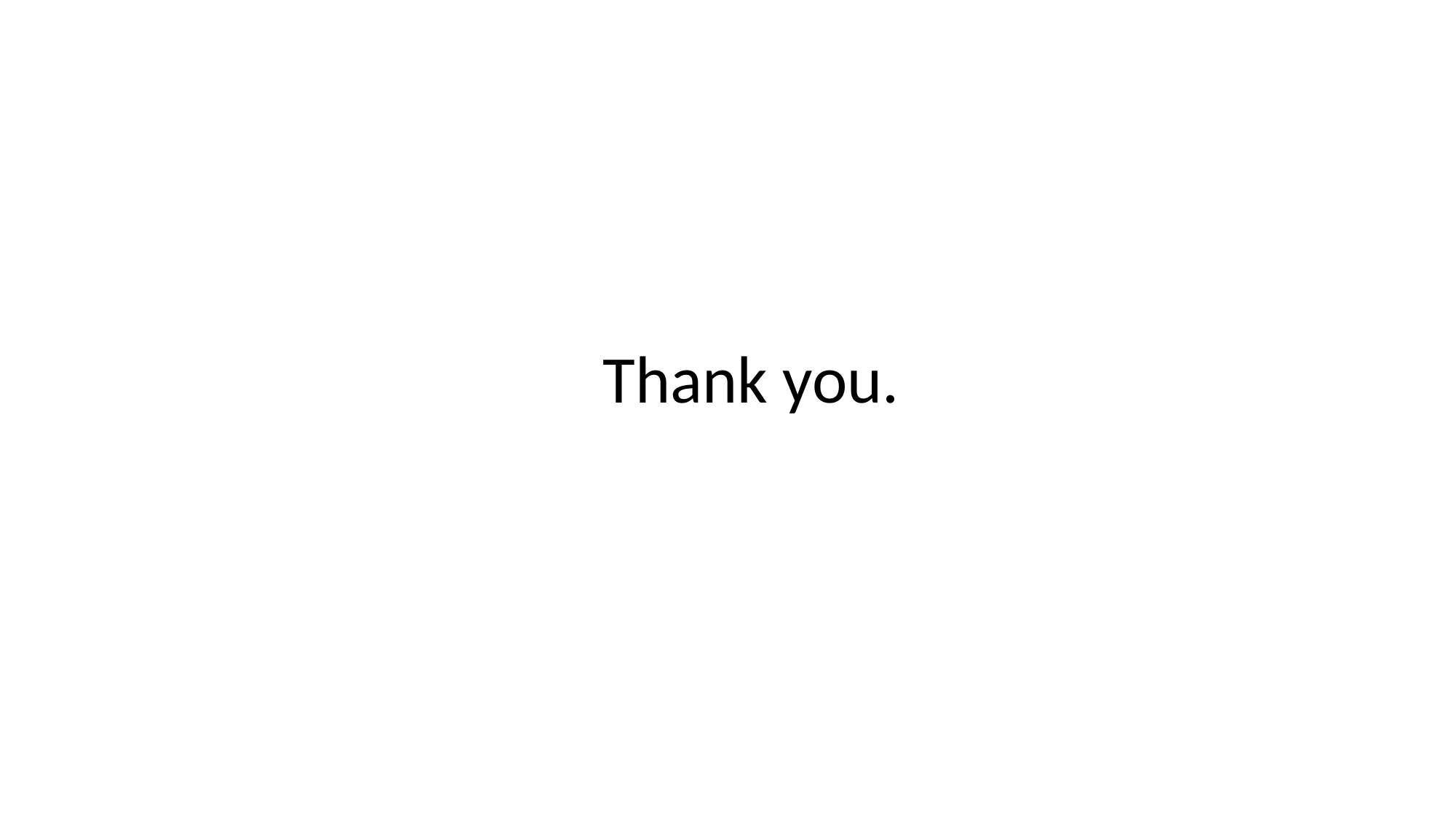

#

                                                   Thank you.